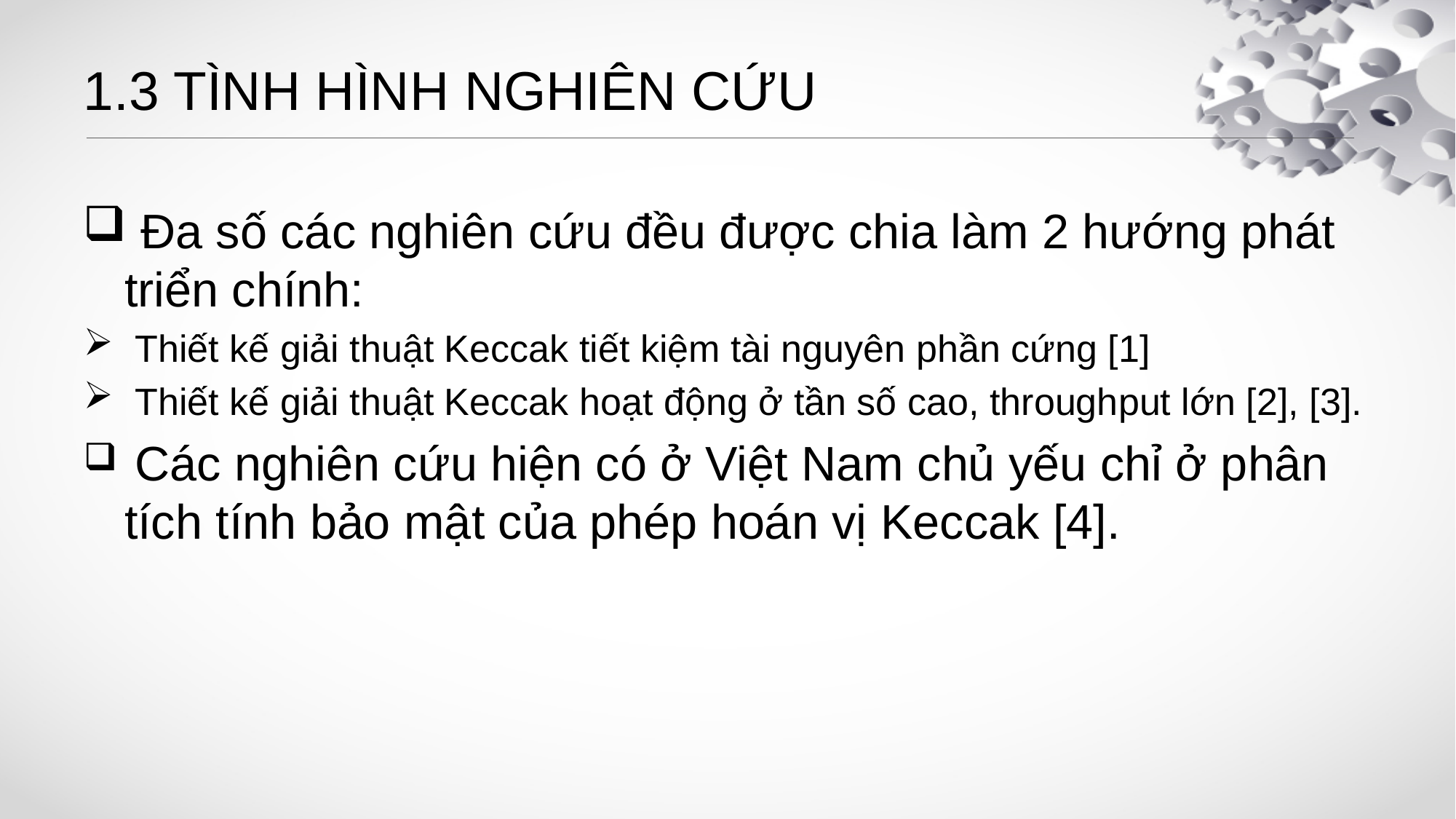

# 1.3 TÌNH HÌNH NGHIÊN CỨU
 Đa số các nghiên cứu đều được chia làm 2 hướng phát triển chính:
 Thiết kế giải thuật Keccak tiết kiệm tài nguyên phần cứng [1]
 Thiết kế giải thuật Keccak hoạt động ở tần số cao, throughput lớn [2], [3].
 Các nghiên cứu hiện có ở Việt Nam chủ yếu chỉ ở phân tích tính bảo mật của phép hoán vị Keccak [4].